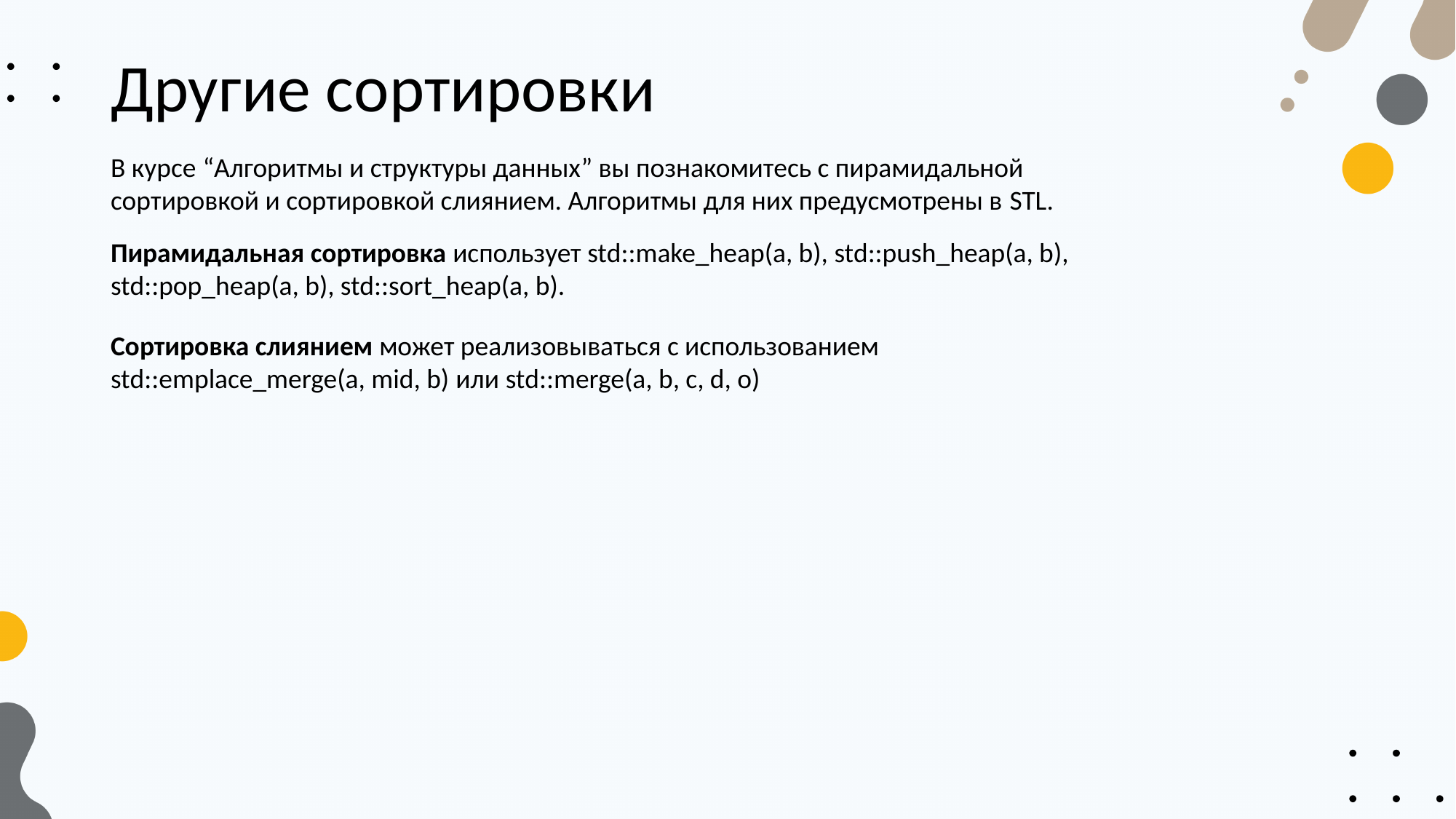

# Другие сортировки
В курсе “Алгоритмы и структуры данных” вы познакомитесь с пирамидальной сортировкой и сортировкой слиянием. Алгоритмы для них предусмотрены в STL.
Пирамидальная сортировка использует std::make_heap(a, b), std::push_heap(a, b), std::pop_heap(a, b), std::sort_heap(a, b).
Сортировка слиянием может реализовываться с использованием std::emplace_merge(a, mid, b) или std::merge(a, b, c, d, o)